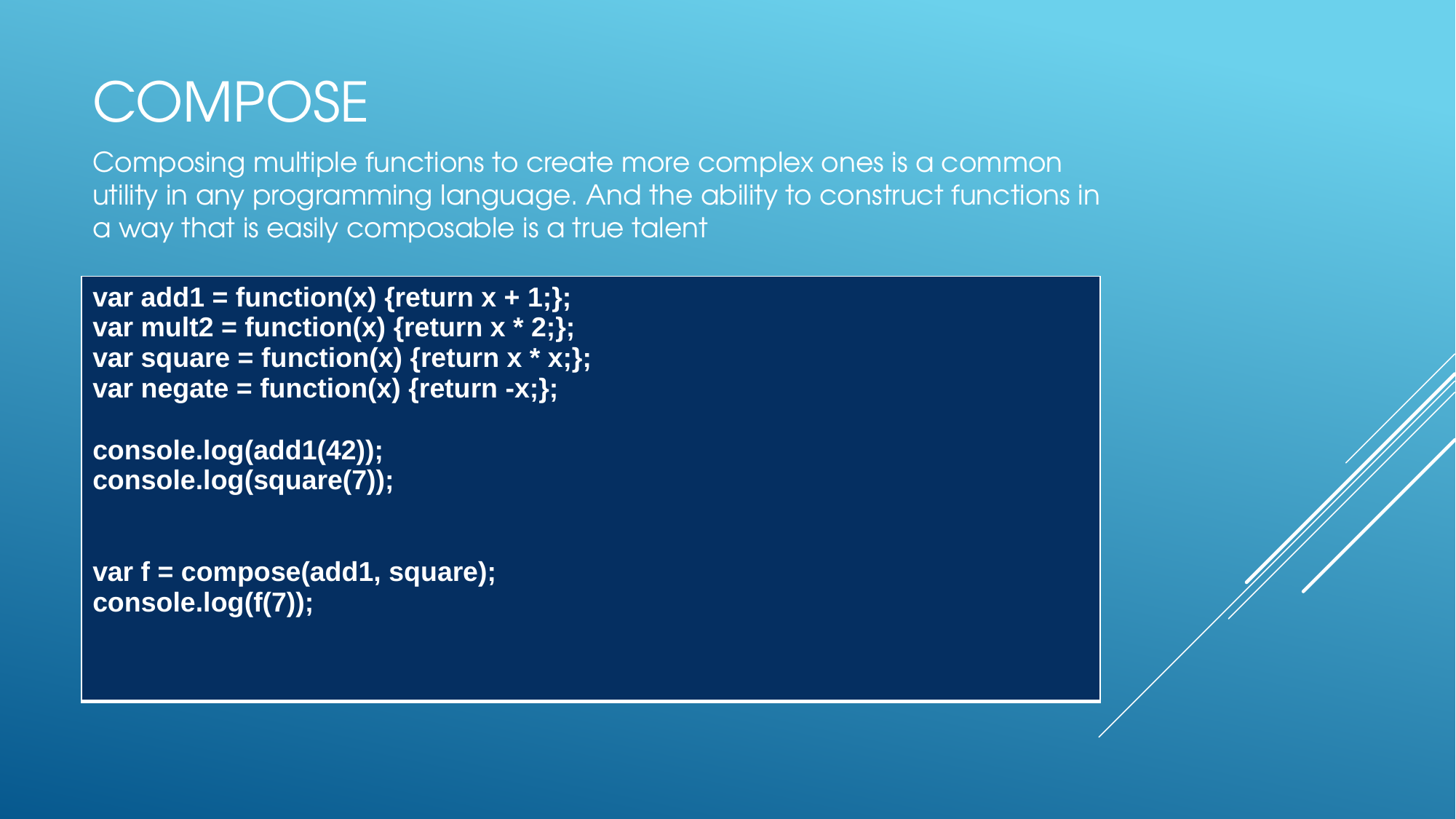

# COMPOSE
Composing multiple functions to create more complex ones is a common utility in any programming language. And the ability to construct functions in a way that is easily composable is a true talent
| var add1 = function(x) {return x + 1;}; var mult2 = function(x) {return x \* 2;}; var square = function(x) {return x \* x;}; var negate = function(x) {return -x;}; console.log(add1(42)); console.log(square(7)); var f = compose(add1, square); console.log(f(7)); |
| --- |